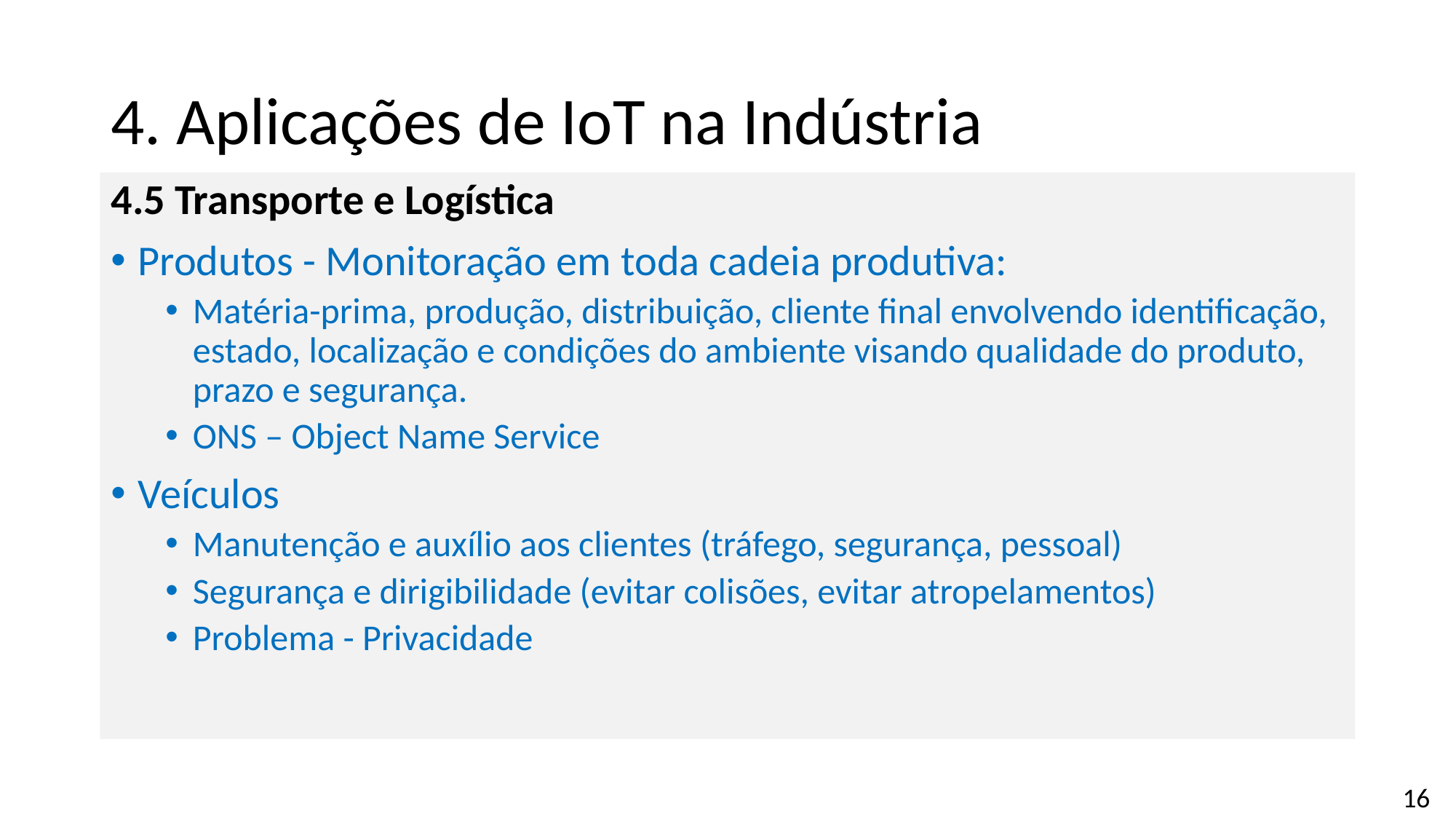

# 4. Aplicações de IoT na Indústria
4.5 Transporte e Logística
Produtos - Monitoração em toda cadeia produtiva:
Matéria-prima, produção, distribuição, cliente final envolvendo identificação, estado, localização e condições do ambiente visando qualidade do produto, prazo e segurança.
ONS – Object Name Service
Veículos
Manutenção e auxílio aos clientes (tráfego, segurança, pessoal)
Segurança e dirigibilidade (evitar colisões, evitar atropelamentos)
Problema - Privacidade